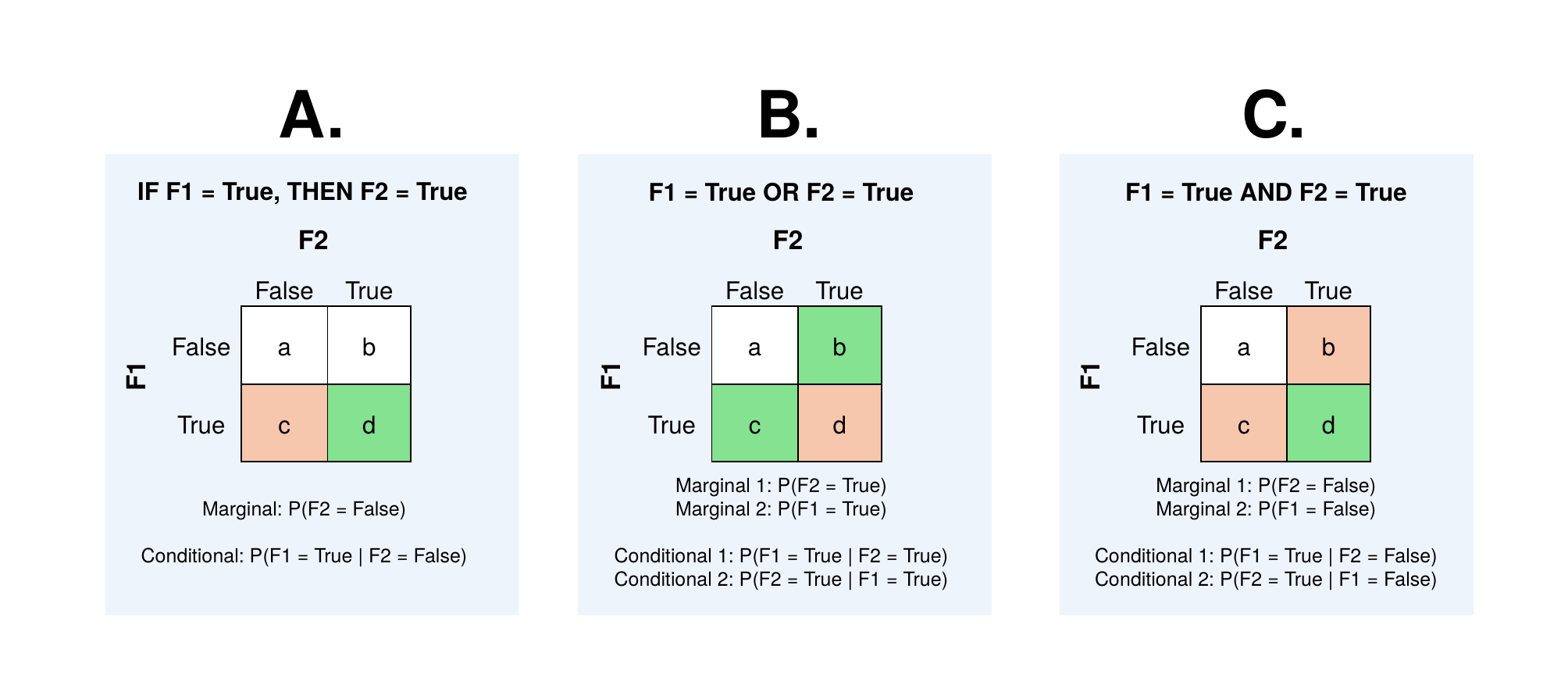

B.
F1 = True OR F2 = True
F2
|  | False | True |
| --- | --- | --- |
| False | a | b |
| True | c | d |
Marginal 1: P(F2 = True)
Marginal 2: P(F1 = True)

Conditional 1: P(F1 = True | F2 = True)
Conditional 2: P(F2 = True | F1 = True)
C.
F1 = True AND F2 = True
F2
|  | False | True |
| --- | --- | --- |
| False | a | b |
| True | c | d |
Marginal 1: P(F2 = False)
Marginal 2: P(F1 = False)

Conditional 1: P(F1 = True | F2 = False)
Conditional 2: P(F2 = True | F1 = False)
A.
IF F1 = True, THEN F2 = True
Marginal: P(F2 = False)

Conditional: P(F1 = True | F2 = False)
F2
|  | False | True |
| --- | --- | --- |
| False | a | b |
| True | c | d |

F1
F1
F1